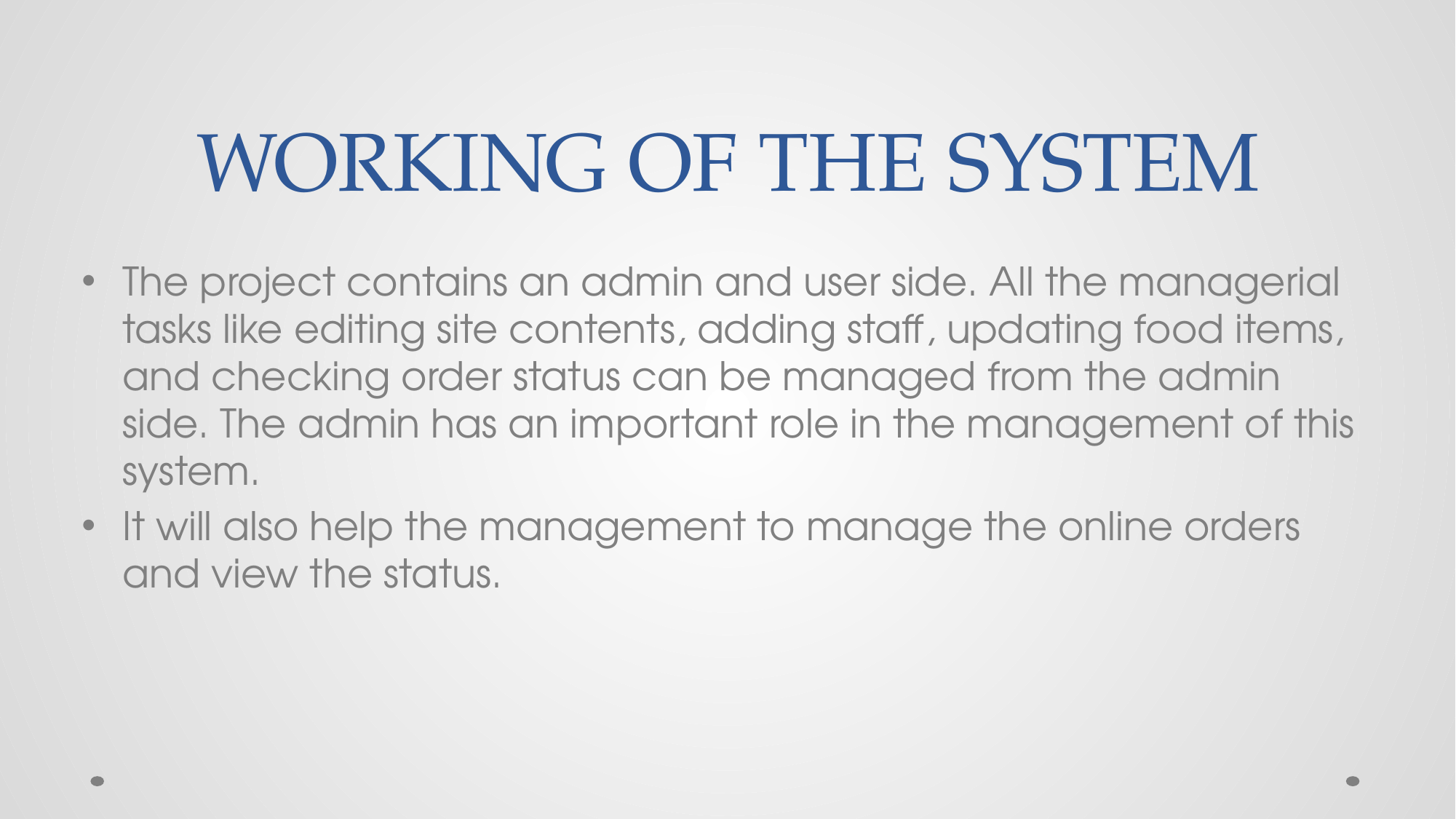

# WORKING OF THE SYSTEM
The project contains an admin and user side. All the managerial tasks like editing site contents, adding staff, updating food items, and checking order status can be managed from the admin side. The admin has an important role in the management of this system.
It will also help the management to manage the online orders and view the status.